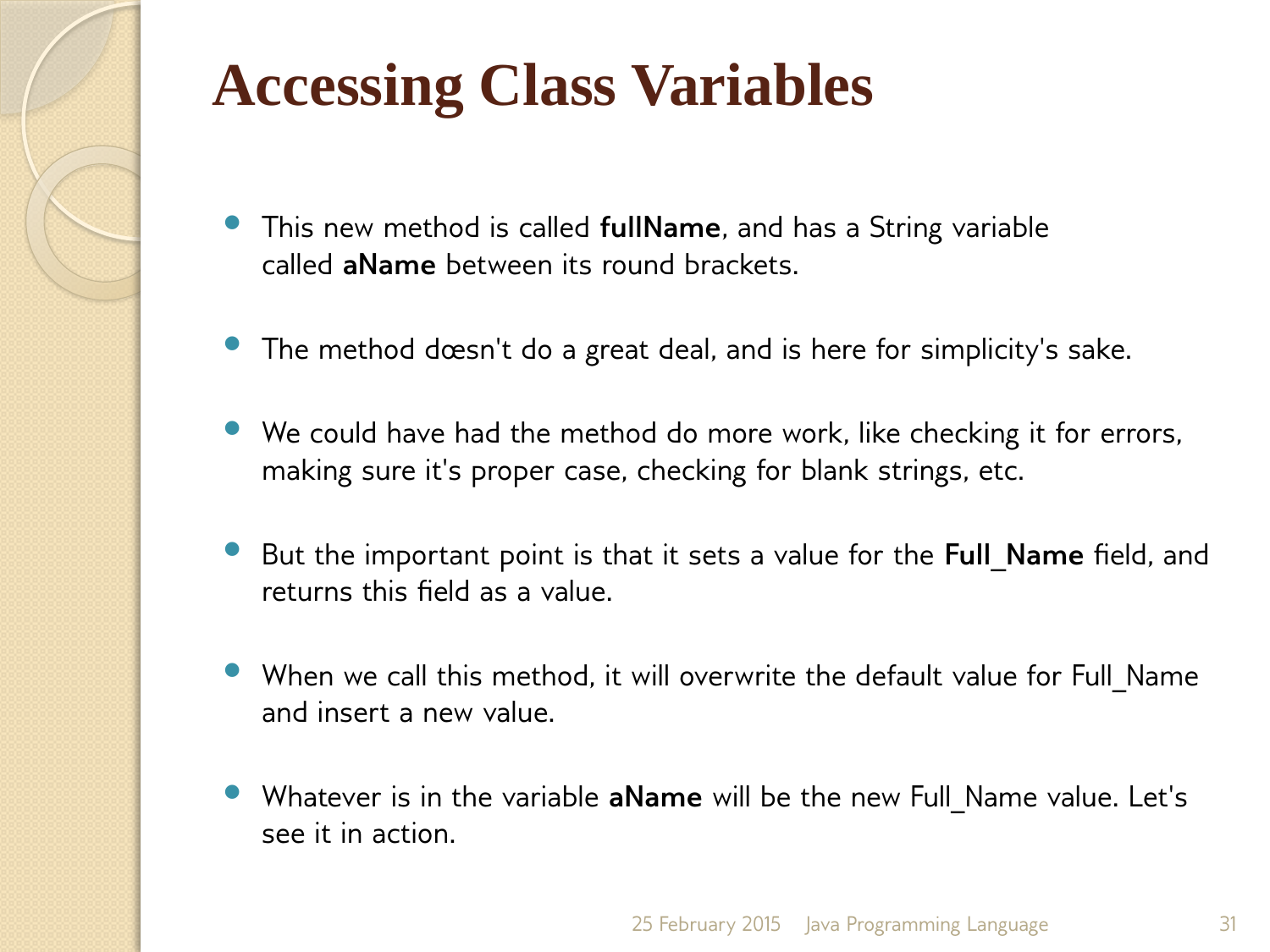

# Accessing Class Variables
This new method is called fullName, and has a String variable called aName between its round brackets.

The method doesn't do a great deal, and is here for simplicity's sake.

We could have had the method do more work, like checking it for errors, making sure it's proper case, checking for blank strings, etc.

But the important point is that it sets a value for the Full_Name field, and returns this field as a value.

When we call this method, it will overwrite the default value for Full_Name and insert a new value.

Whatever is in the variable aName will be the new Full_Name value. Let's see it in action.
25 February 2015
Java Programming Language
31